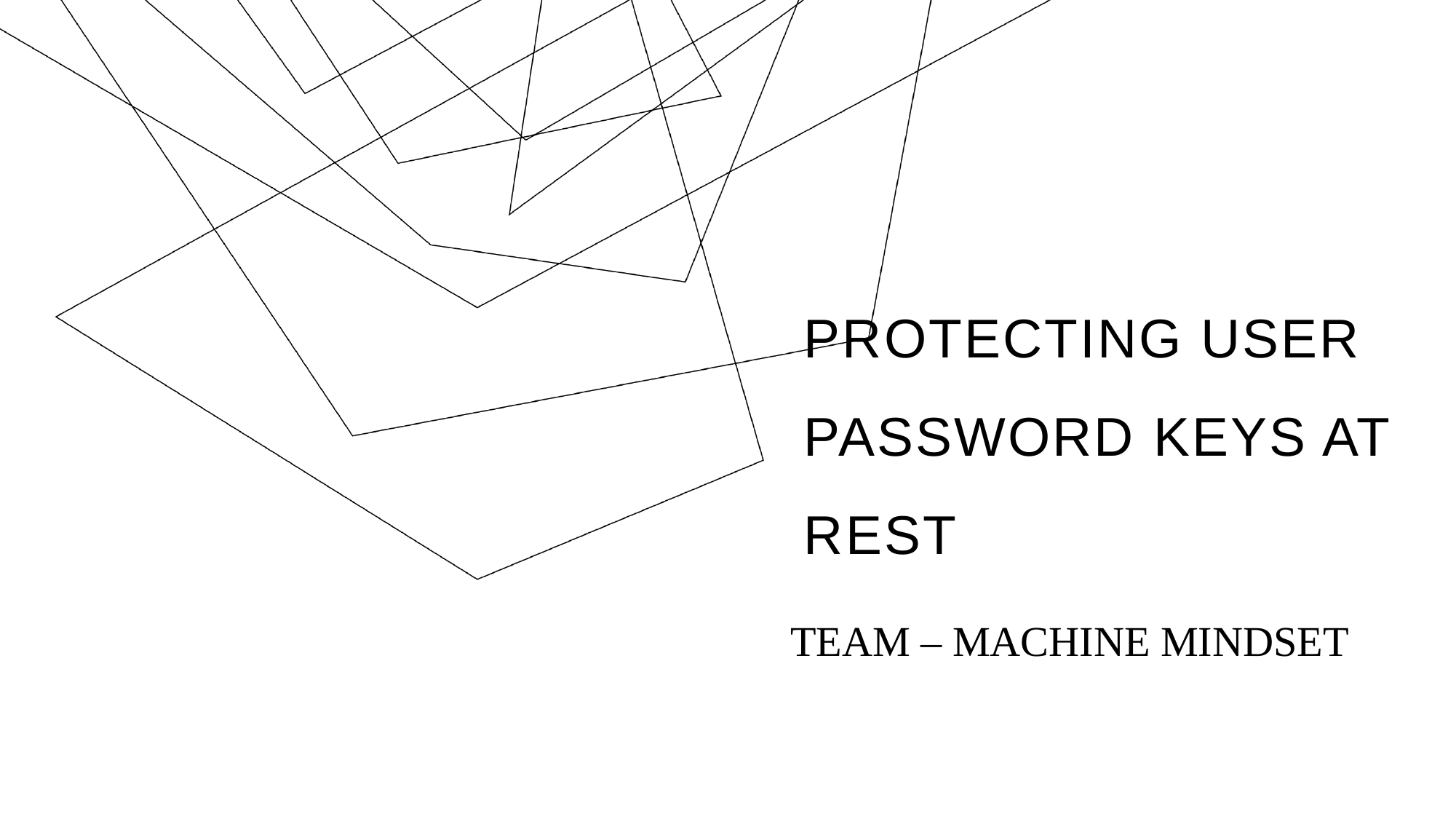

# Protecting user password keys at rest
TEAM – MACHINE MINDSET